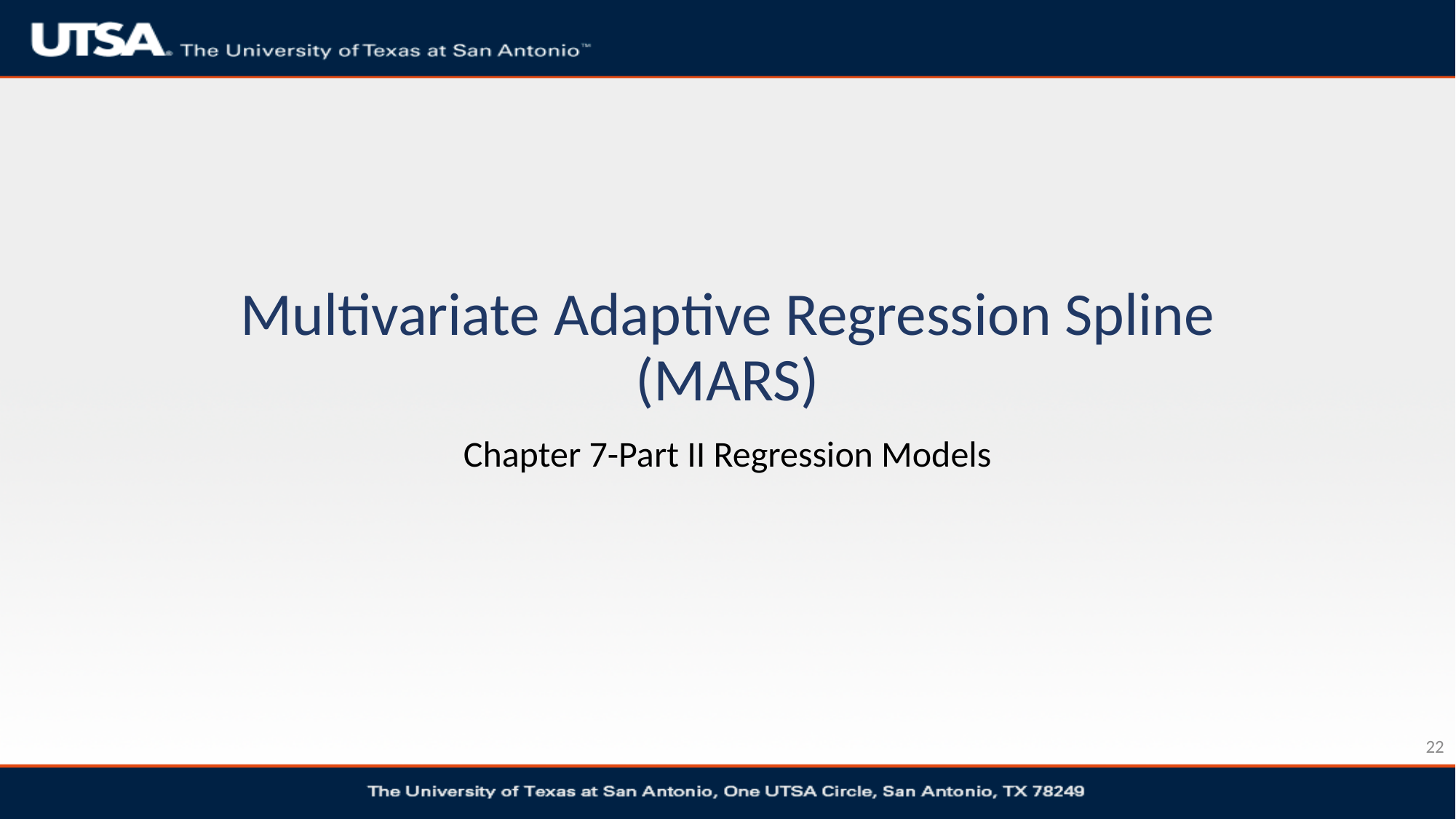

# Multivariate Adaptive Regression Spline (MARS)
Chapter 7-Part II Regression Models
22